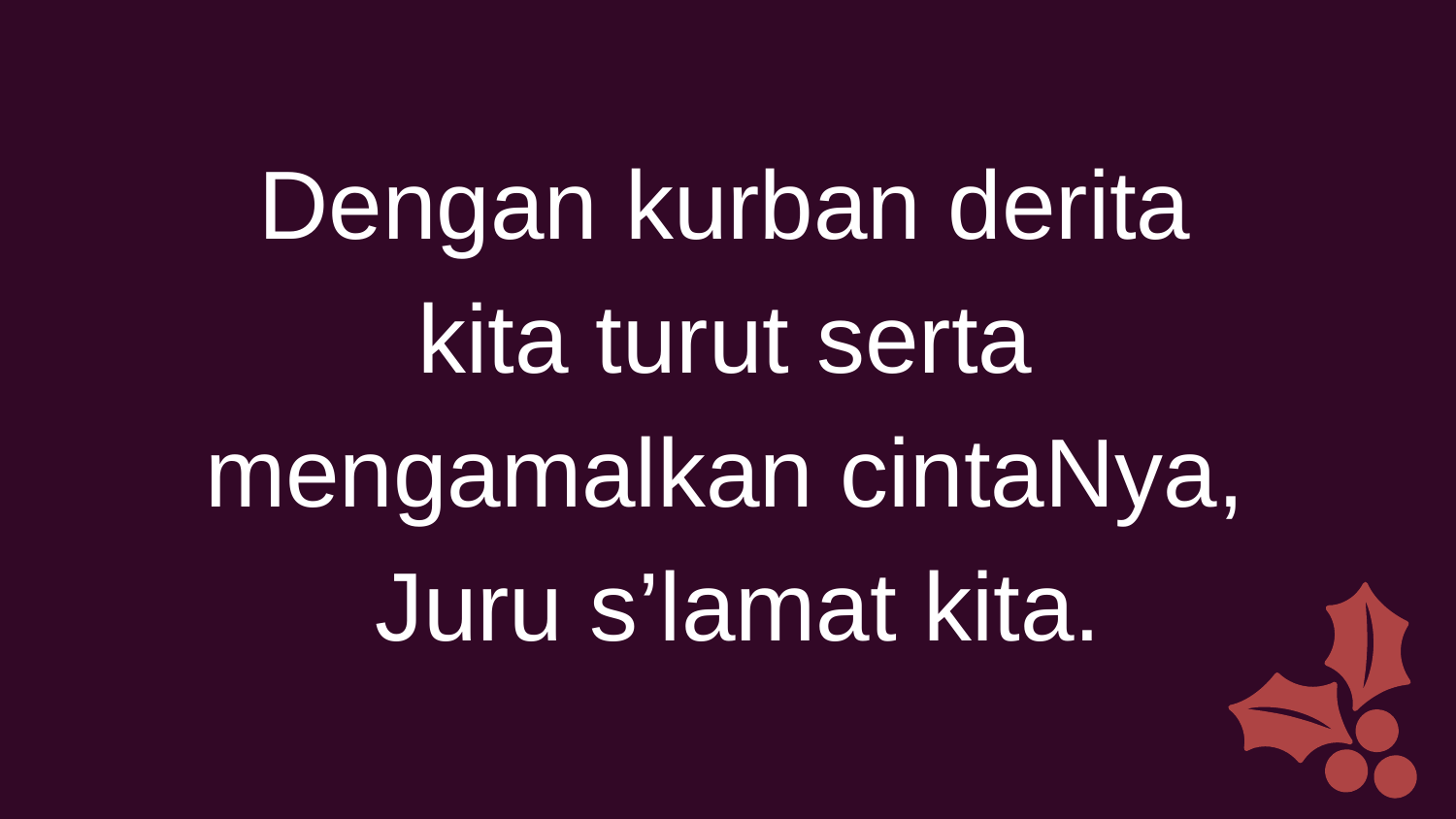

Dengan kurban derita
kita turut serta
mengamalkan cintaNya,
Juru s’lamat kita.